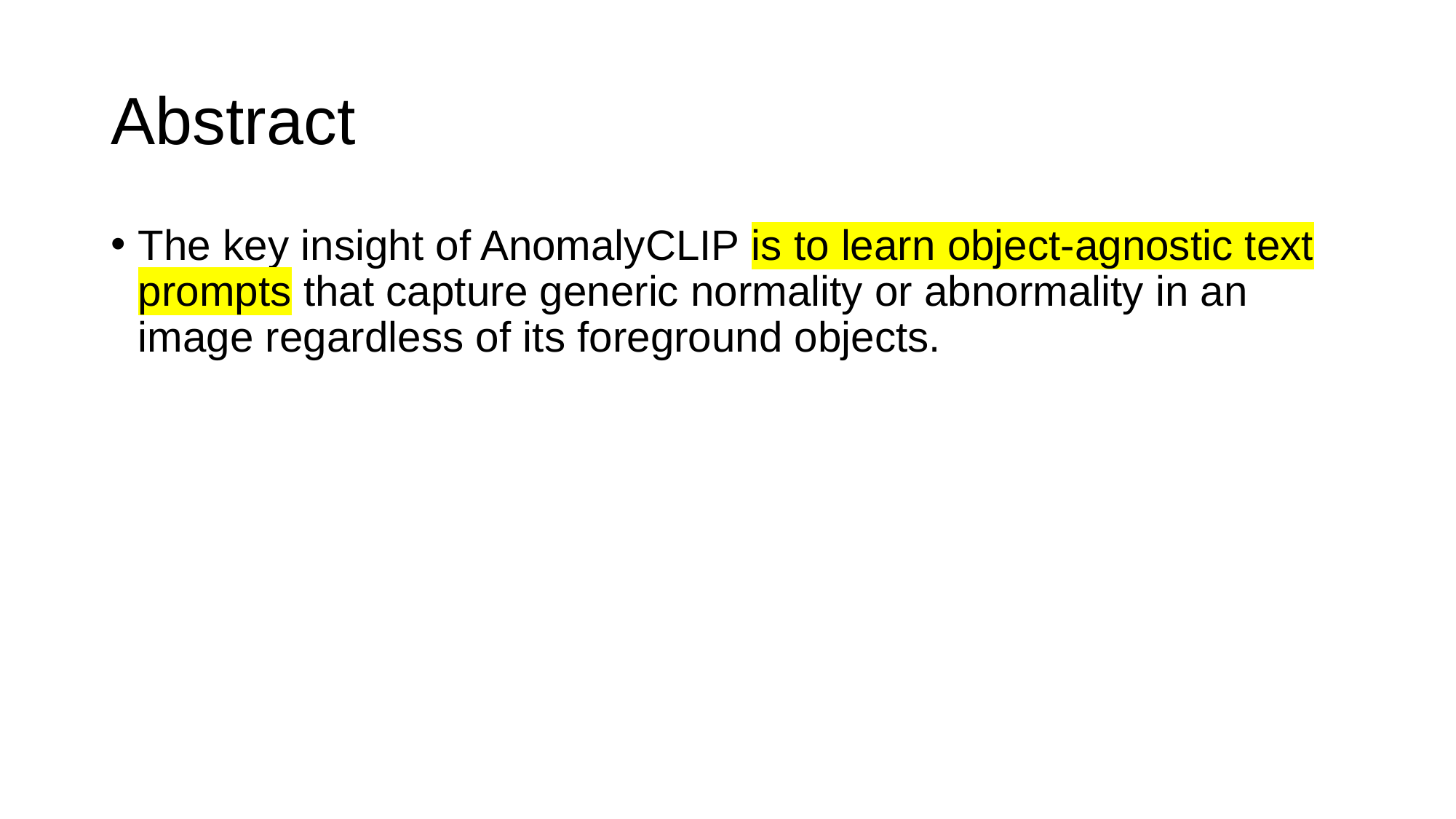

# Abstract
The key insight of AnomalyCLIP is to learn object-agnostic text prompts that capture generic normality or abnormality in an image regardless of its foreground objects.